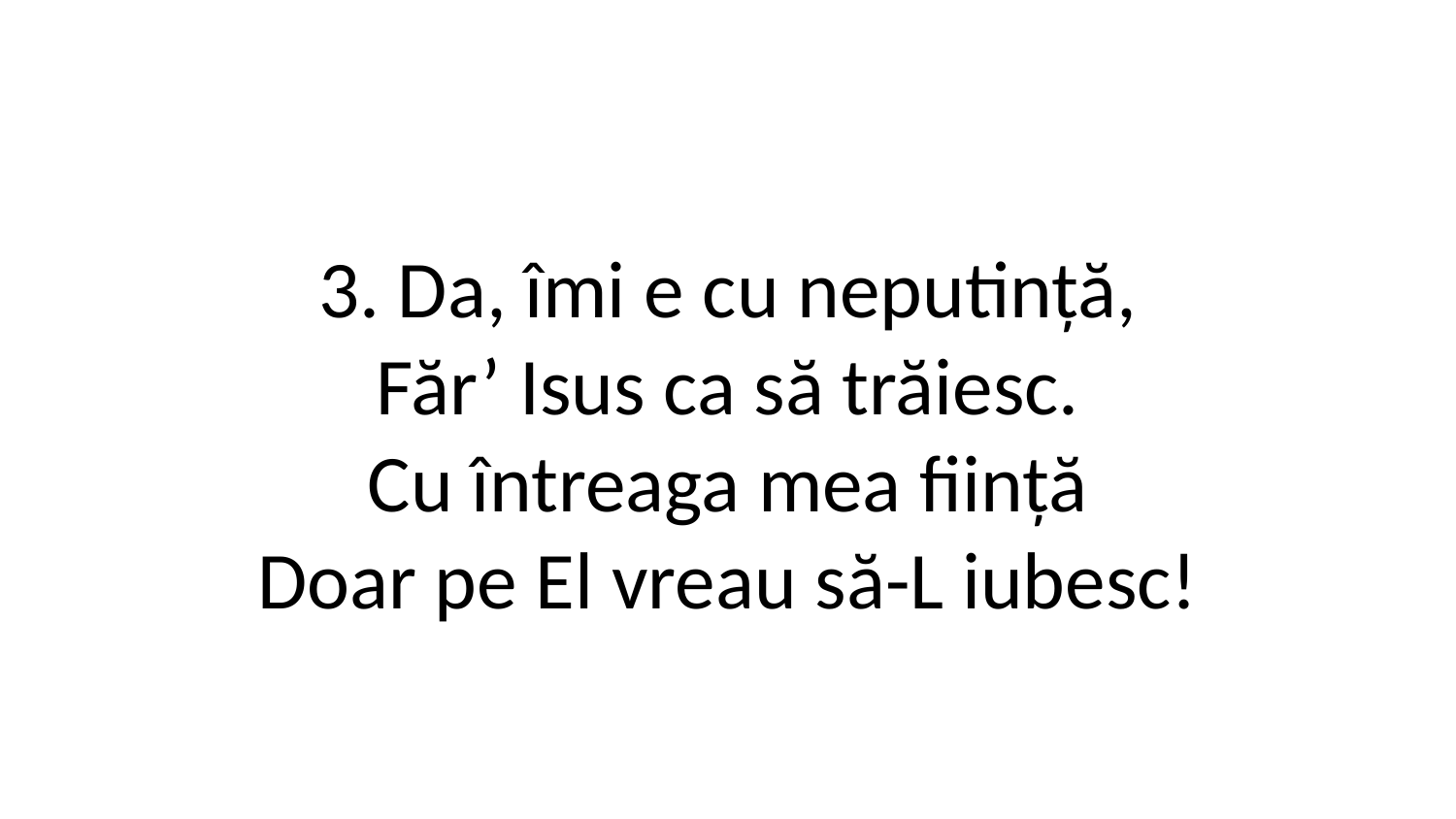

3. Da, îmi e cu neputință,
Făr’ Isus ca să trăiesc.
Cu întreaga mea ființă
Doar pe El vreau să-L iubesc!